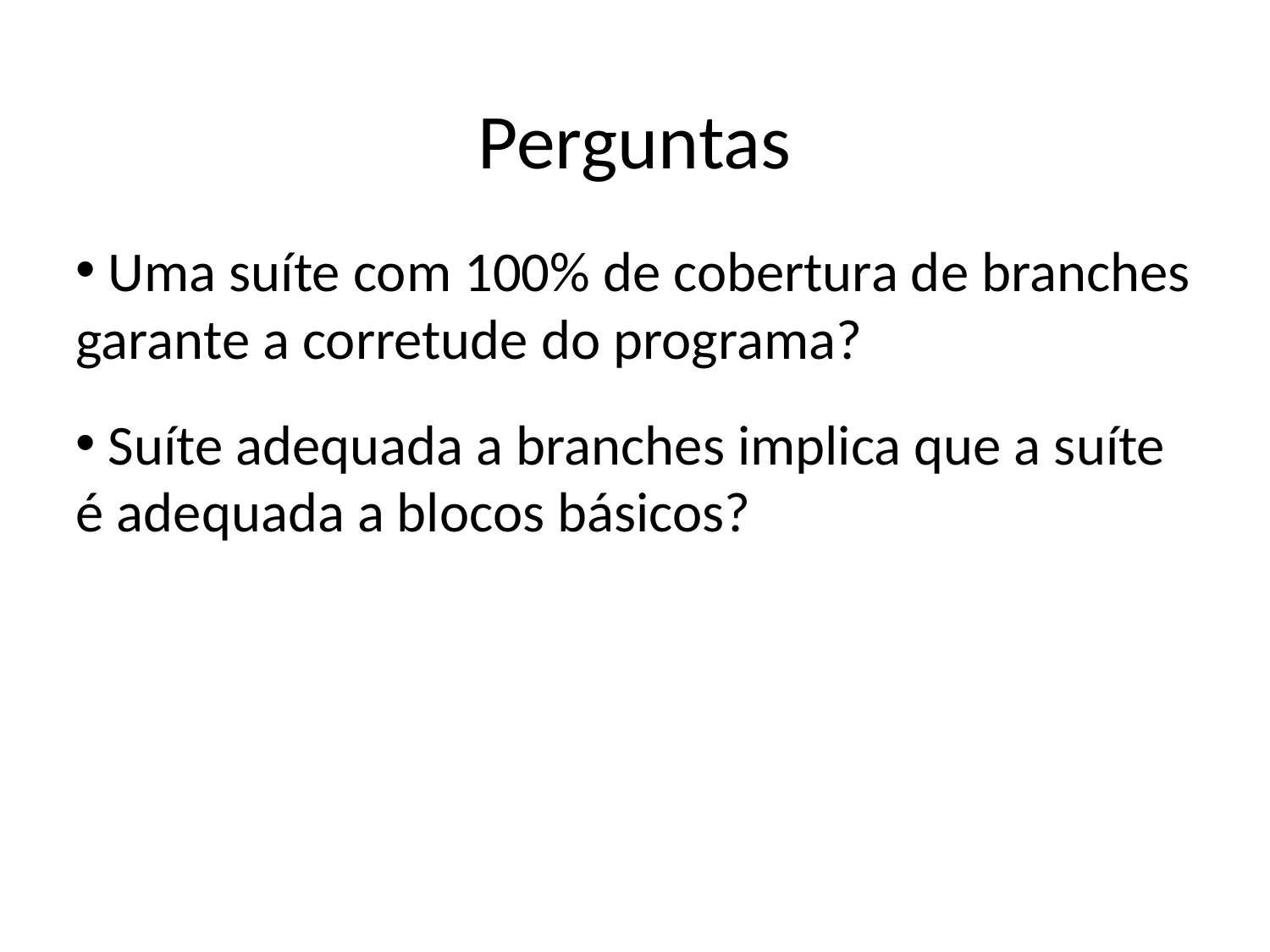

Perguntas
 Uma suíte com 100% de cobertura de branches garante a corretude do programa?

 Suíte adequada a branches implica que a suíte é adequada a blocos básicos?